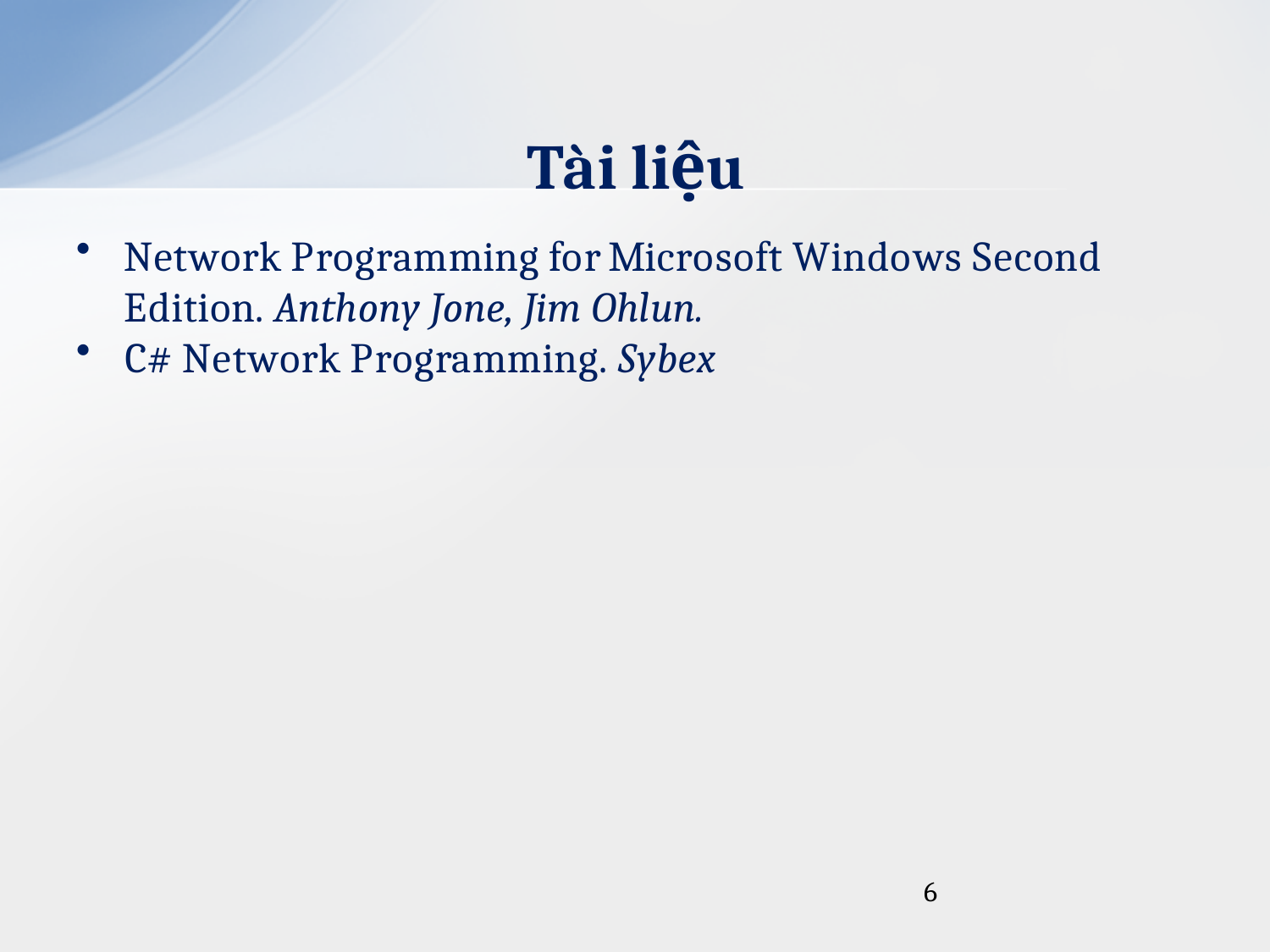

# Tài liệu
Network Programming for Microsoft Windows Second Edition. Anthony Jone, Jim Ohlun.
C# Network Programming. Sybex
6